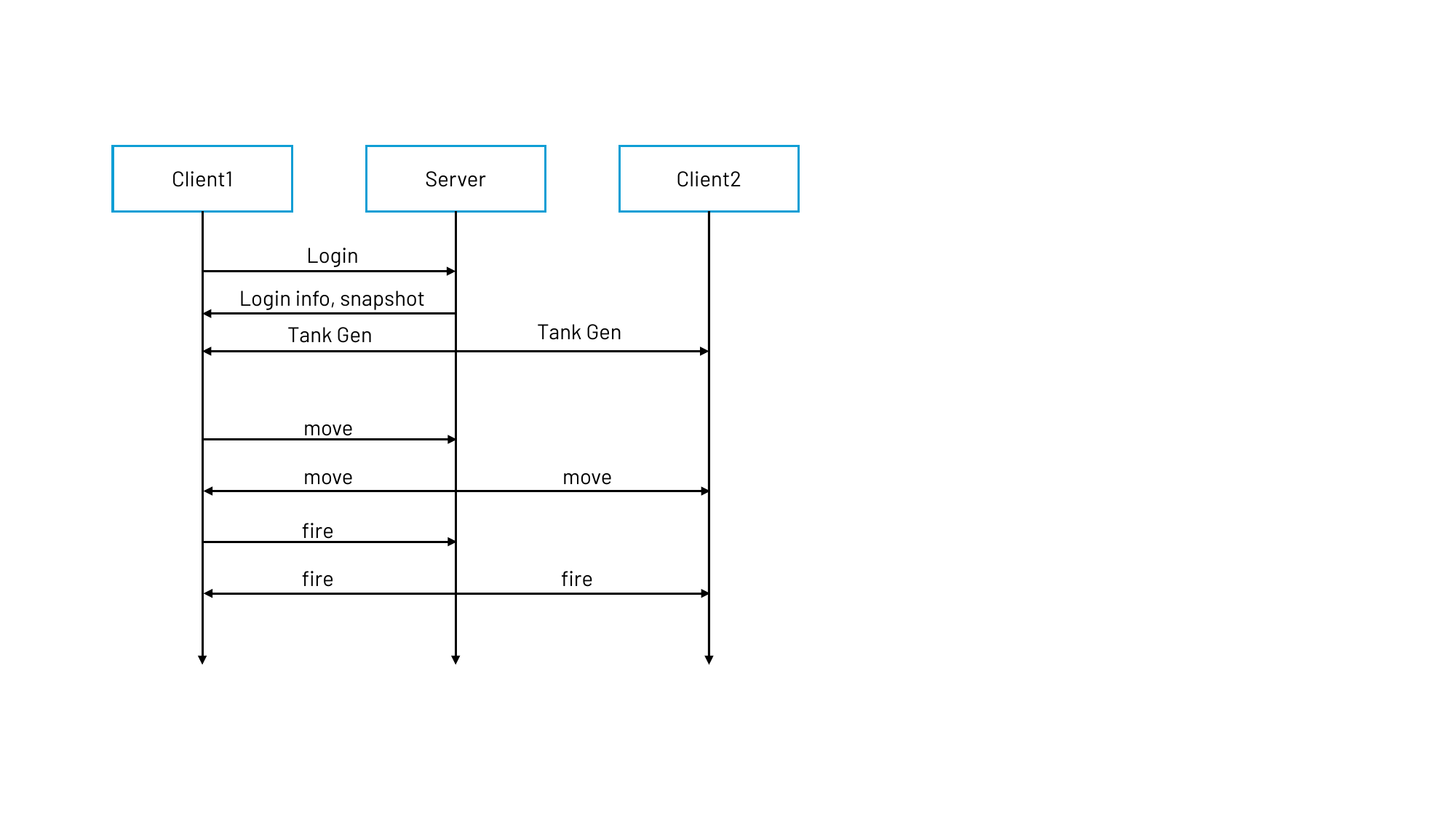

Client2
Client1
Server
Login
Login info, snapshot
Tank Gen
Tank Gen
move
move
move
fire
fire
fire